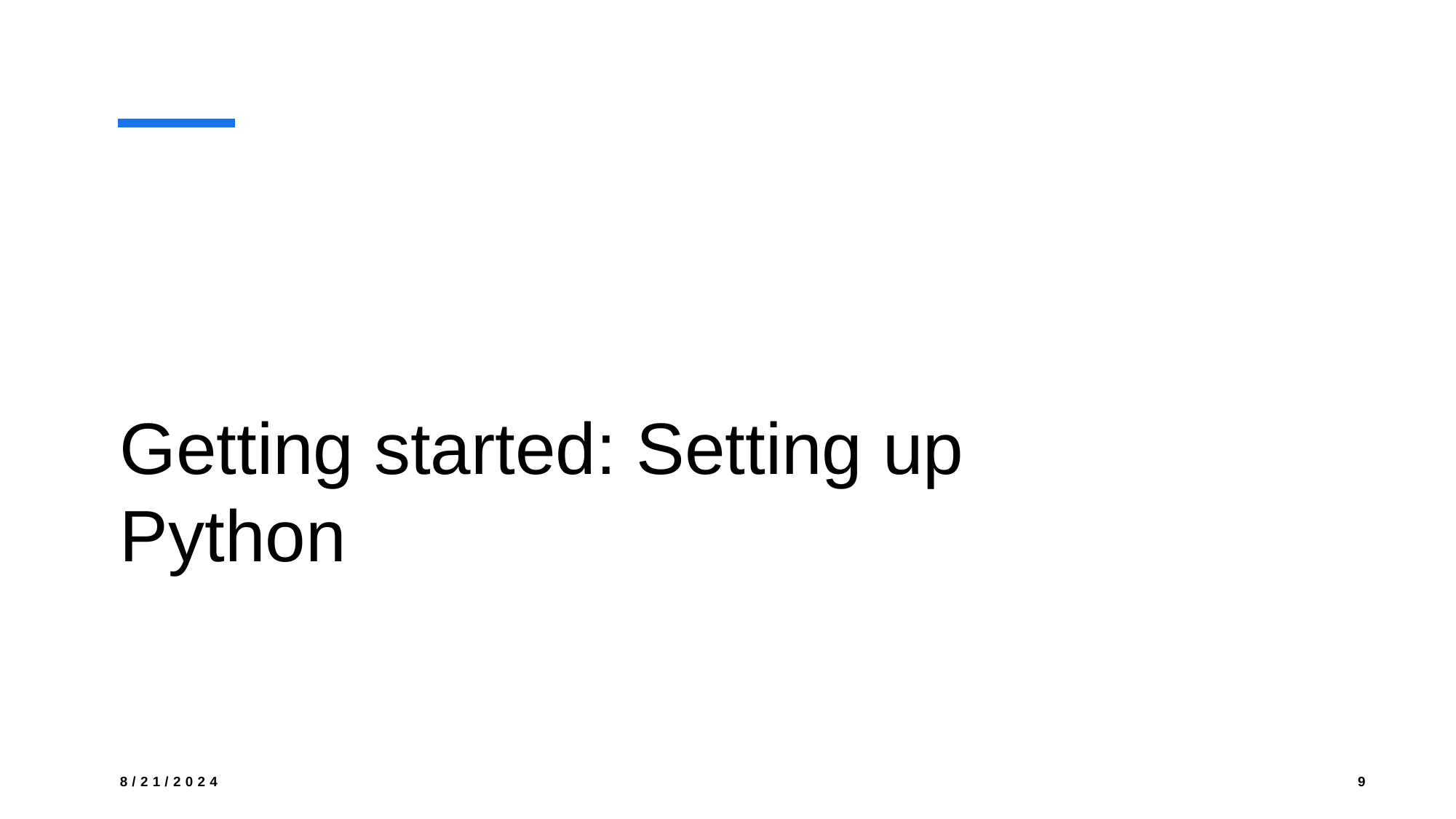

# Getting started: Setting up Python

8/21/2024
9